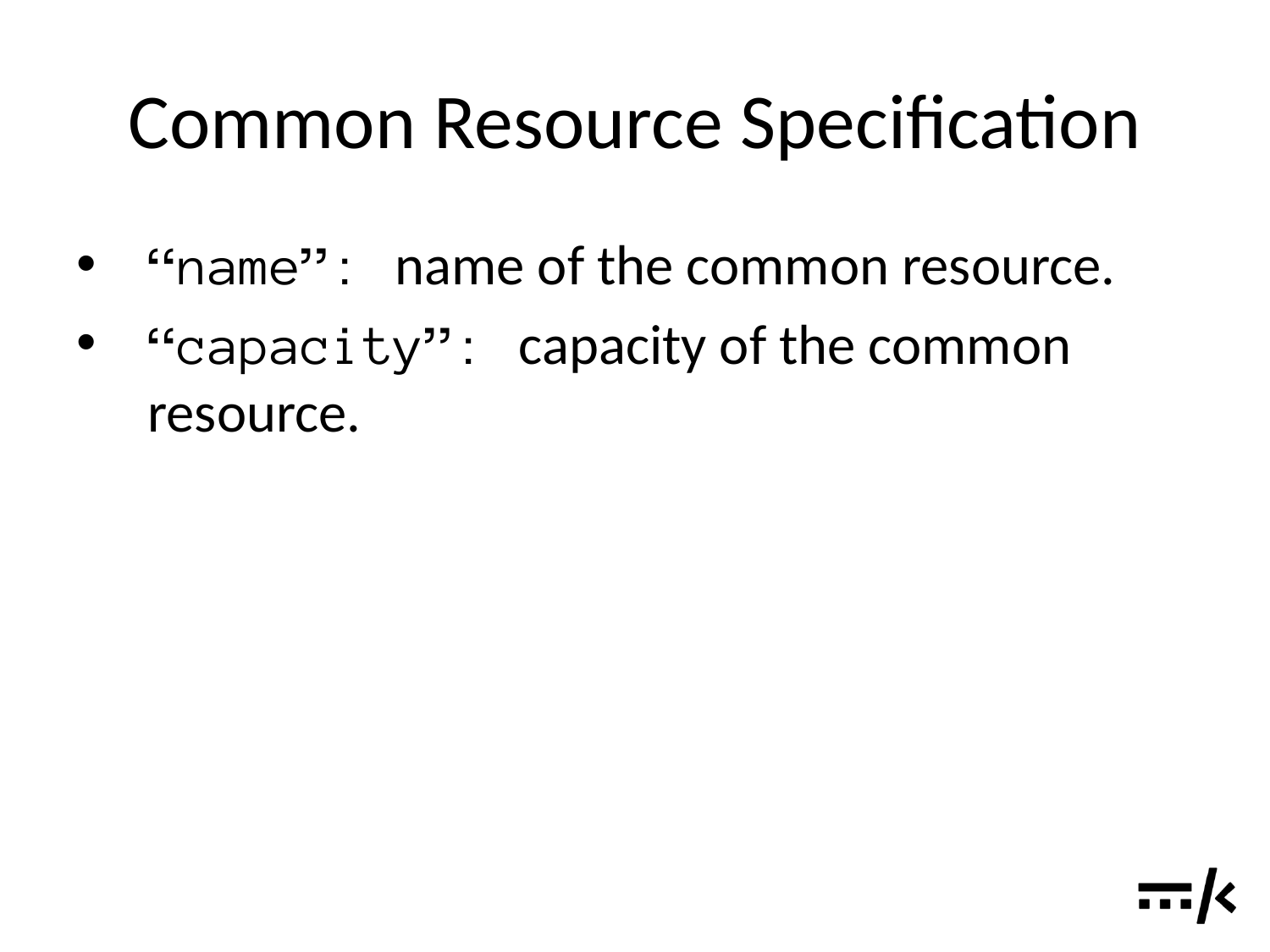

# Common Resource Specification
“name”: name of the common resource.
“capacity”: capacity of the common resource.